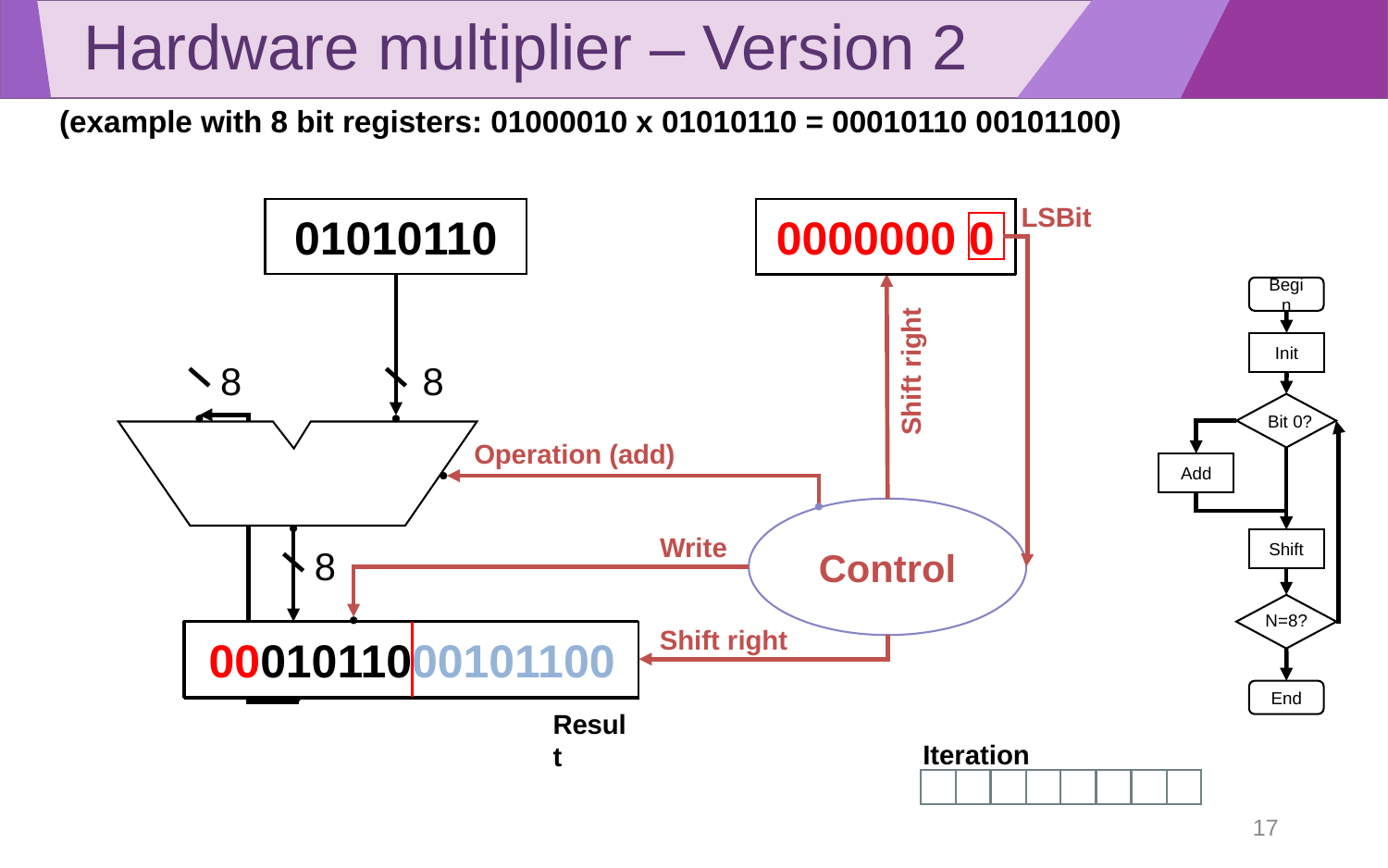

# Hardware multiplier – Version 2
(example with 8 bit registers: 01000010 x 01010110 = 00010110 00101100)

LSBit
0000010 0
01010110
0100001 0
0001000 0
0000000 1
0000000 0
0010000 1
0000001 0
0000100 0
0000000 0

Begin
Init
Shift right
8
8

Bit 0?

Operation (add)
Add
Control

Write
Shift
8

N=8?
Shift right

0000000000000000
0010101100000000
0001010110000000
0101011000000000
0000101011000000
0101100010110000
0001011000101100
0000000000000000
0000001010110000
0000010101100000
0010110001011000
End

Result
Iteration

17